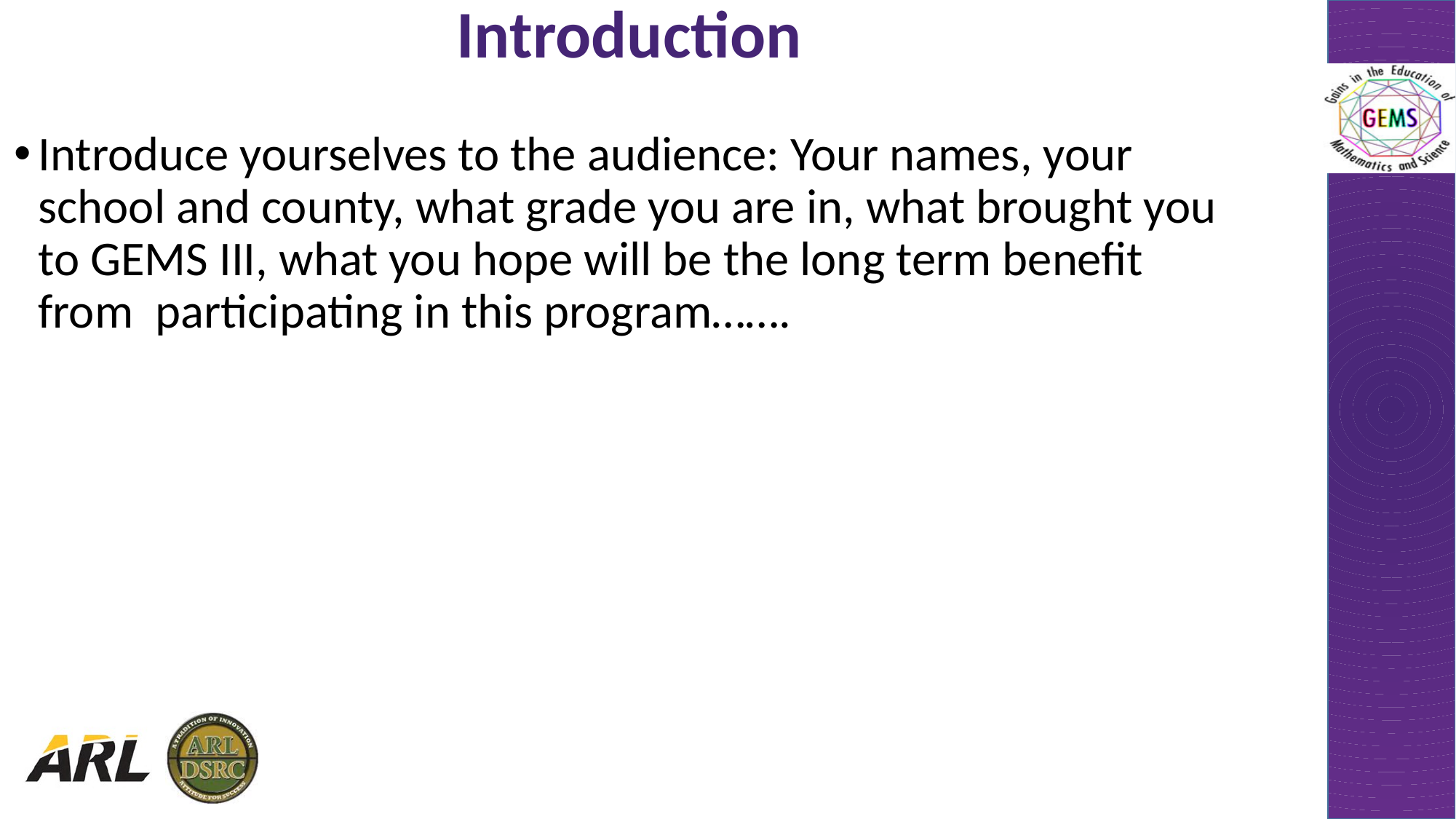

# Introduction
Introduce yourselves to the audience: Your names, your school and county, what grade you are in, what brought you to GEMS III, what you hope will be the long term benefit from  participating in this program…….